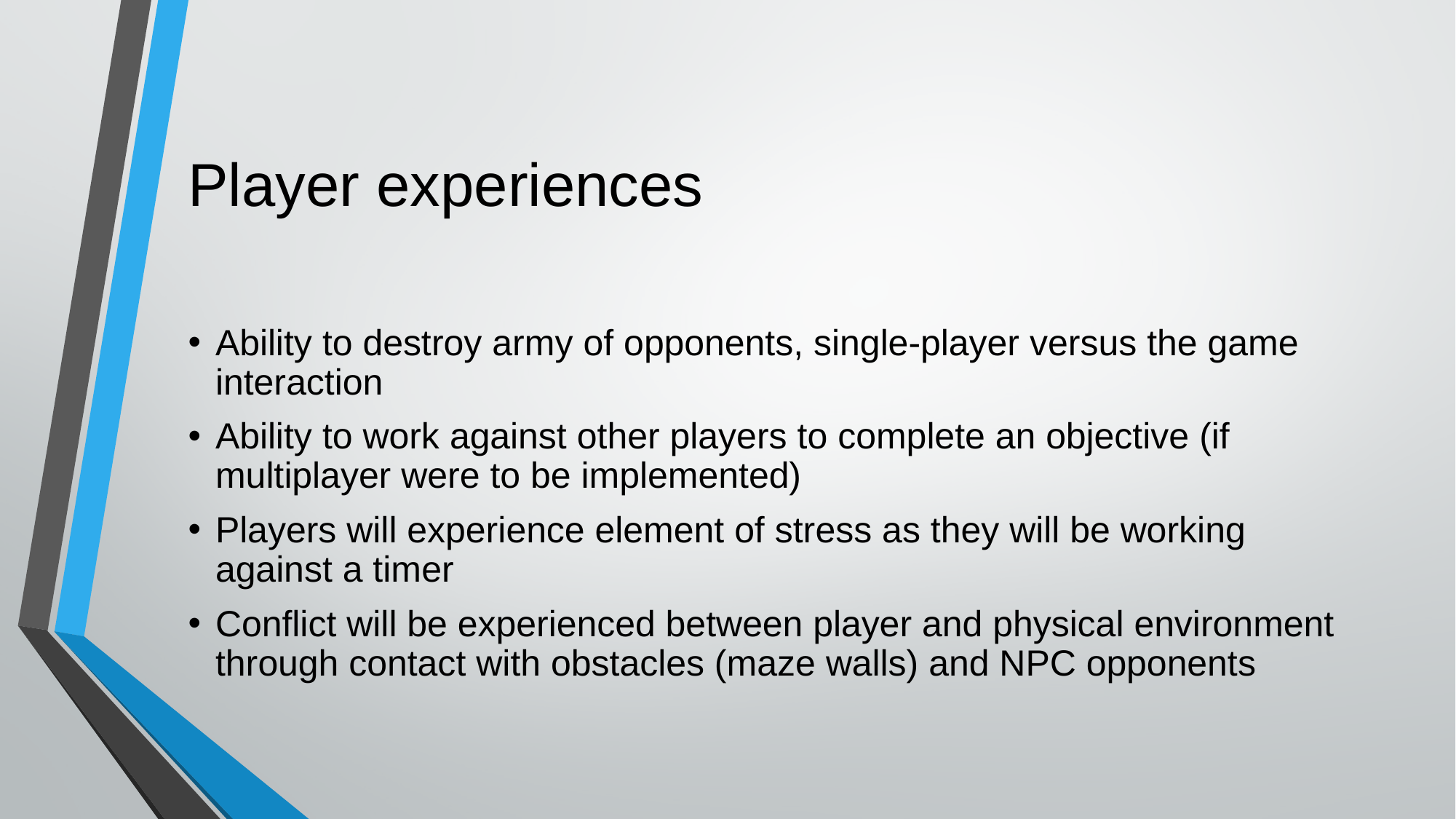

# Player experiences
Ability to destroy army of opponents, single-player versus the game interaction
Ability to work against other players to complete an objective (if multiplayer were to be implemented)
Players will experience element of stress as they will be working against a timer
Conflict will be experienced between player and physical environment through contact with obstacles (maze walls) and NPC opponents